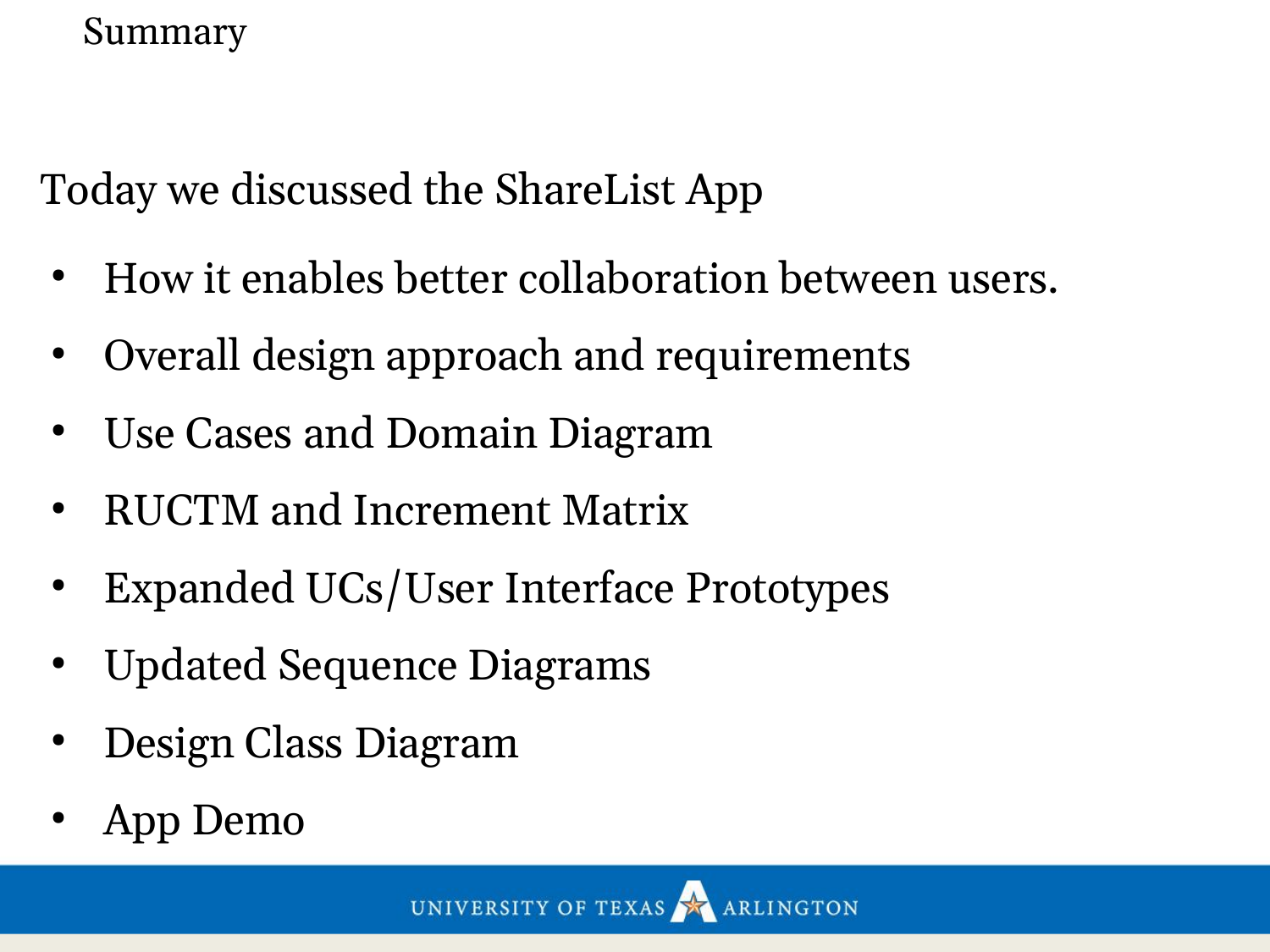

# Summary
Today we discussed the ShareList App
How it enables better collaboration between users.
Overall design approach and requirements
Use Cases and Domain Diagram
RUCTM and Increment Matrix
Expanded UCs/User Interface Prototypes
Updated Sequence Diagrams
Design Class Diagram
App Demo